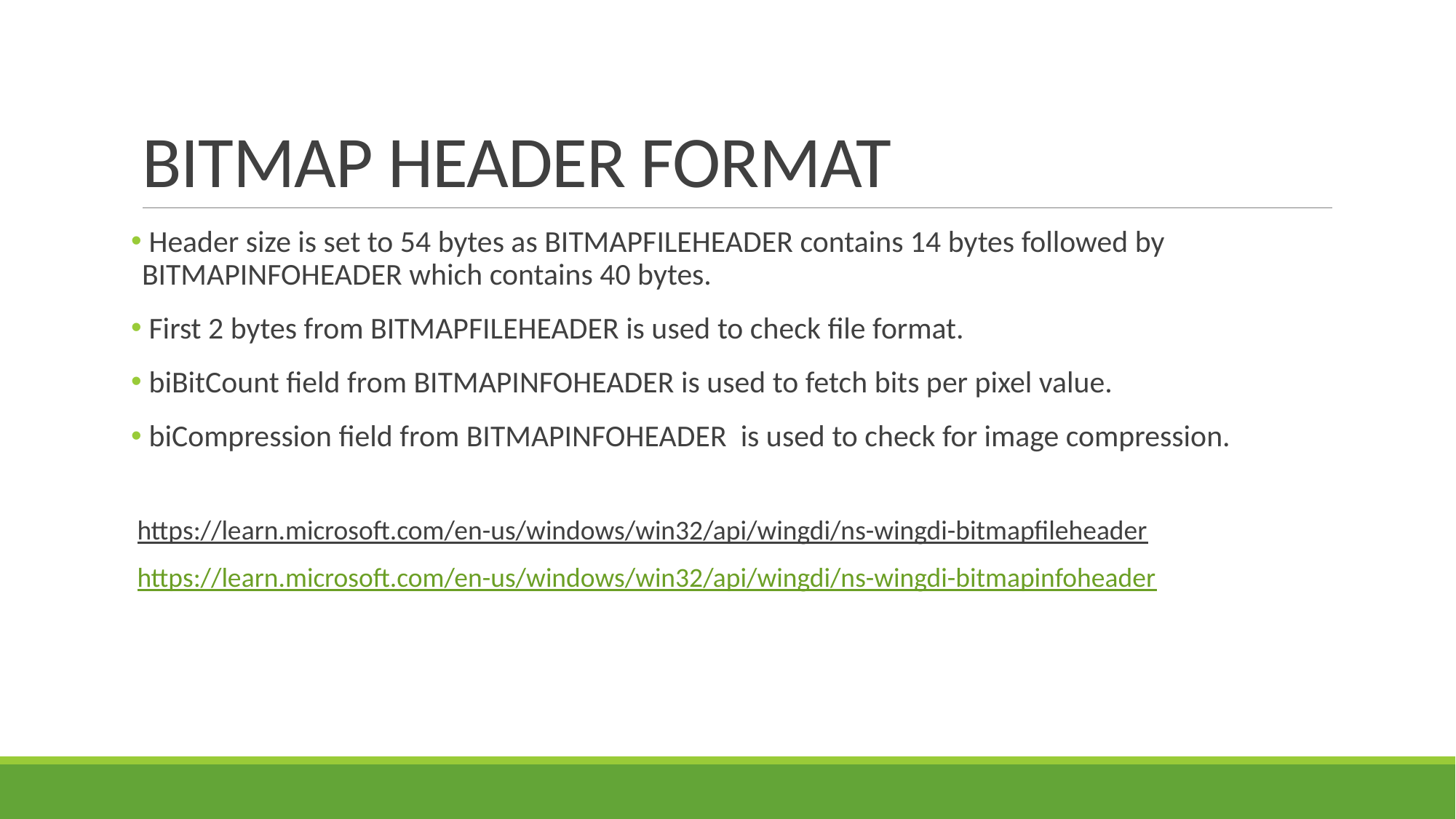

# BITMAP HEADER FORMAT
 Header size is set to 54 bytes as BITMAPFILEHEADER contains 14 bytes followed by BITMAPINFOHEADER which contains 40 bytes.
 First 2 bytes from BITMAPFILEHEADER is used to check file format.
 biBitCount field from BITMAPINFOHEADER is used to fetch bits per pixel value.
 biCompression field from BITMAPINFOHEADER  is used to check for image compression.

https://learn.microsoft.com/en-us/windows/win32/api/wingdi/ns-wingdi-bitmapfileheader
https://learn.microsoft.com/en-us/windows/win32/api/wingdi/ns-wingdi-bitmapinfoheader